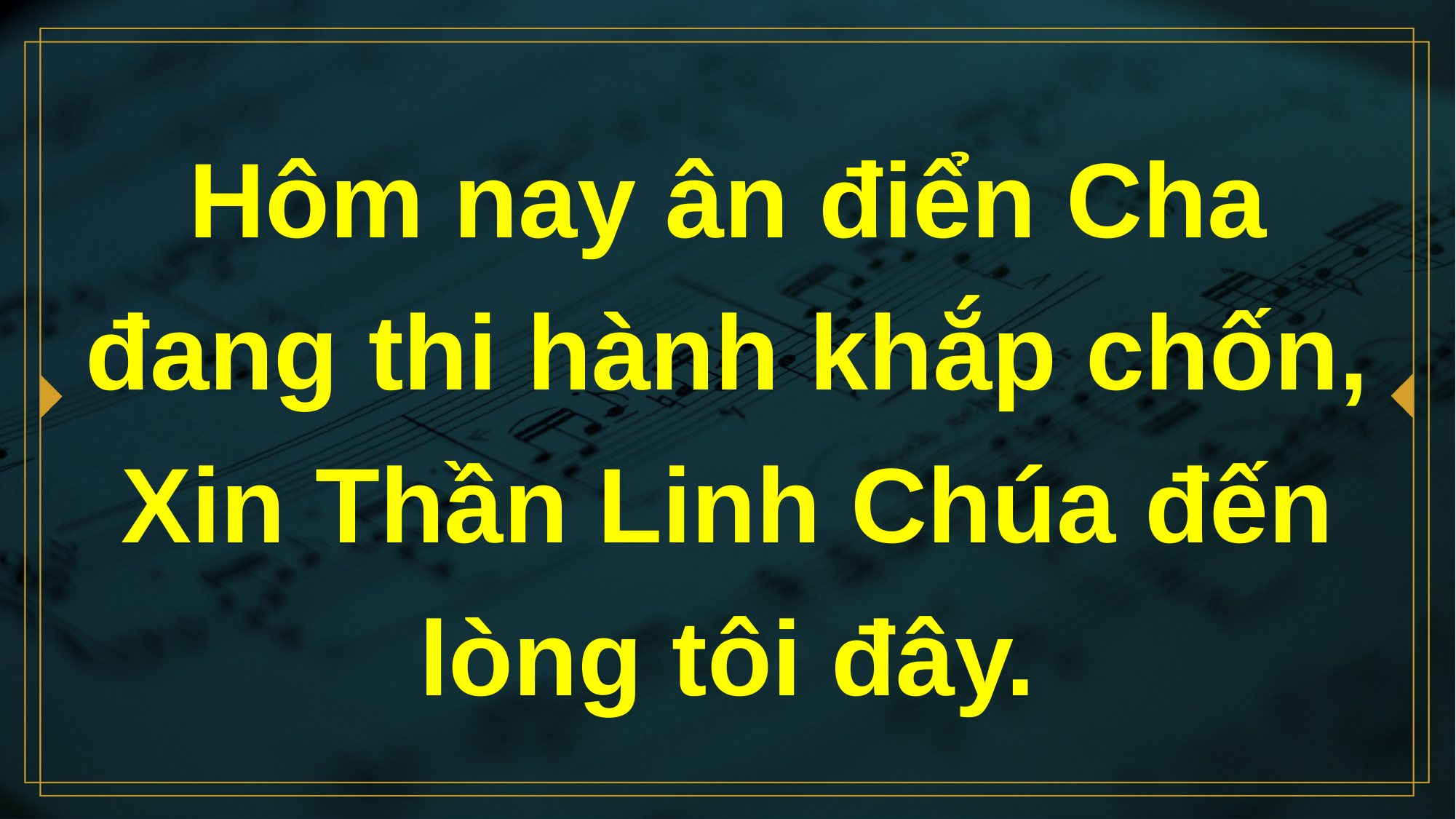

# Hôm nay ân điển Cha đang thi hành khắp chốn, Xin Thần Linh Chúa đến lòng tôi đây.